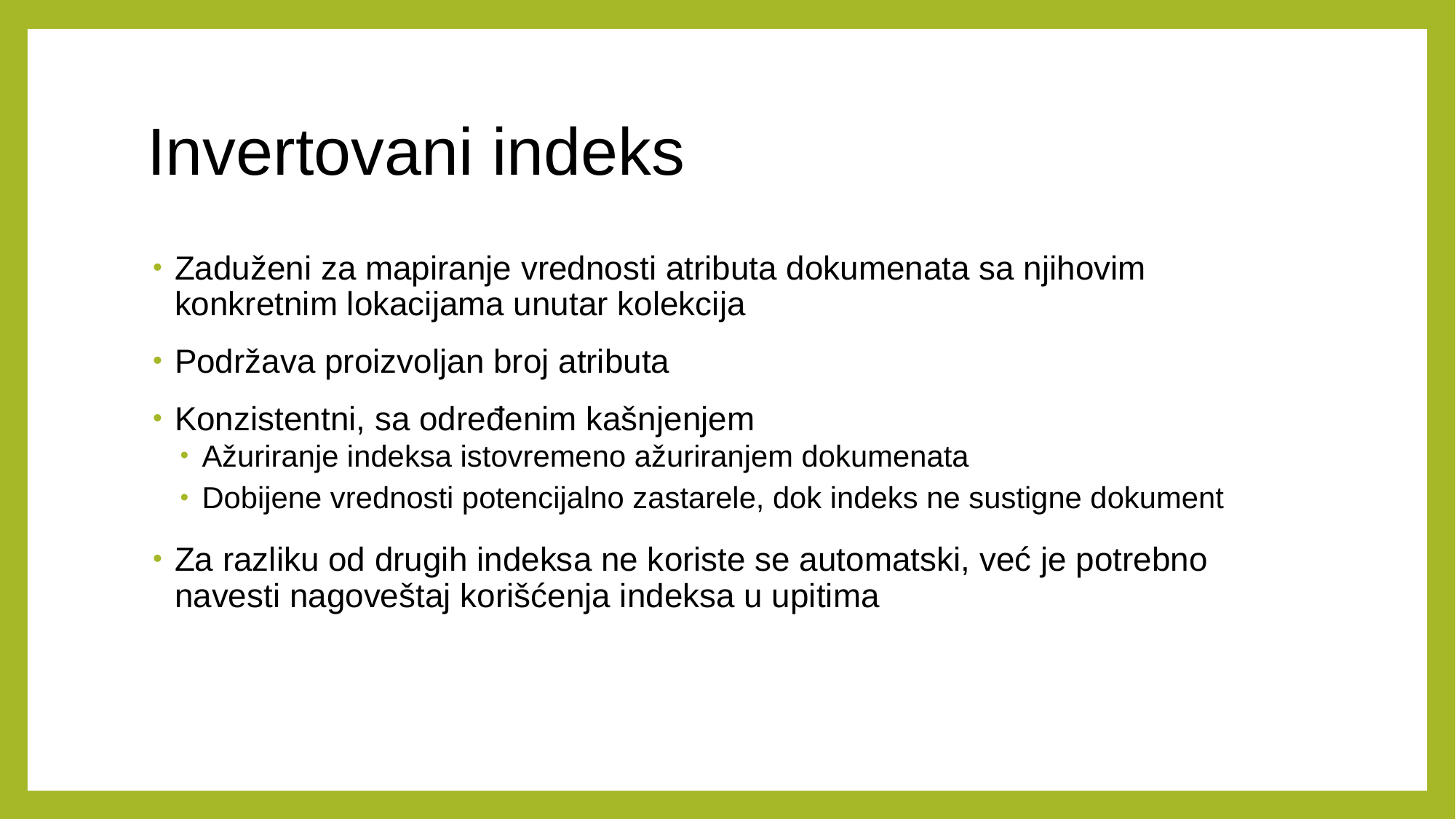

# Invertovani indeks
Zaduženi za mapiranje vrednosti atributa dokumenata sa njihovim konkretnim lokacijama unutar kolekcija
Podržava proizvoljan broj atributa
Konzistentni, sa određenim kašnjenjem
Ažuriranje indeksa istovremeno ažuriranjem dokumenata
Dobijene vrednosti potencijalno zastarele, dok indeks ne sustigne dokument
Za razliku od drugih indeksa ne koriste se automatski, već je potrebno navesti nagoveštaj korišćenja indeksa u upitima